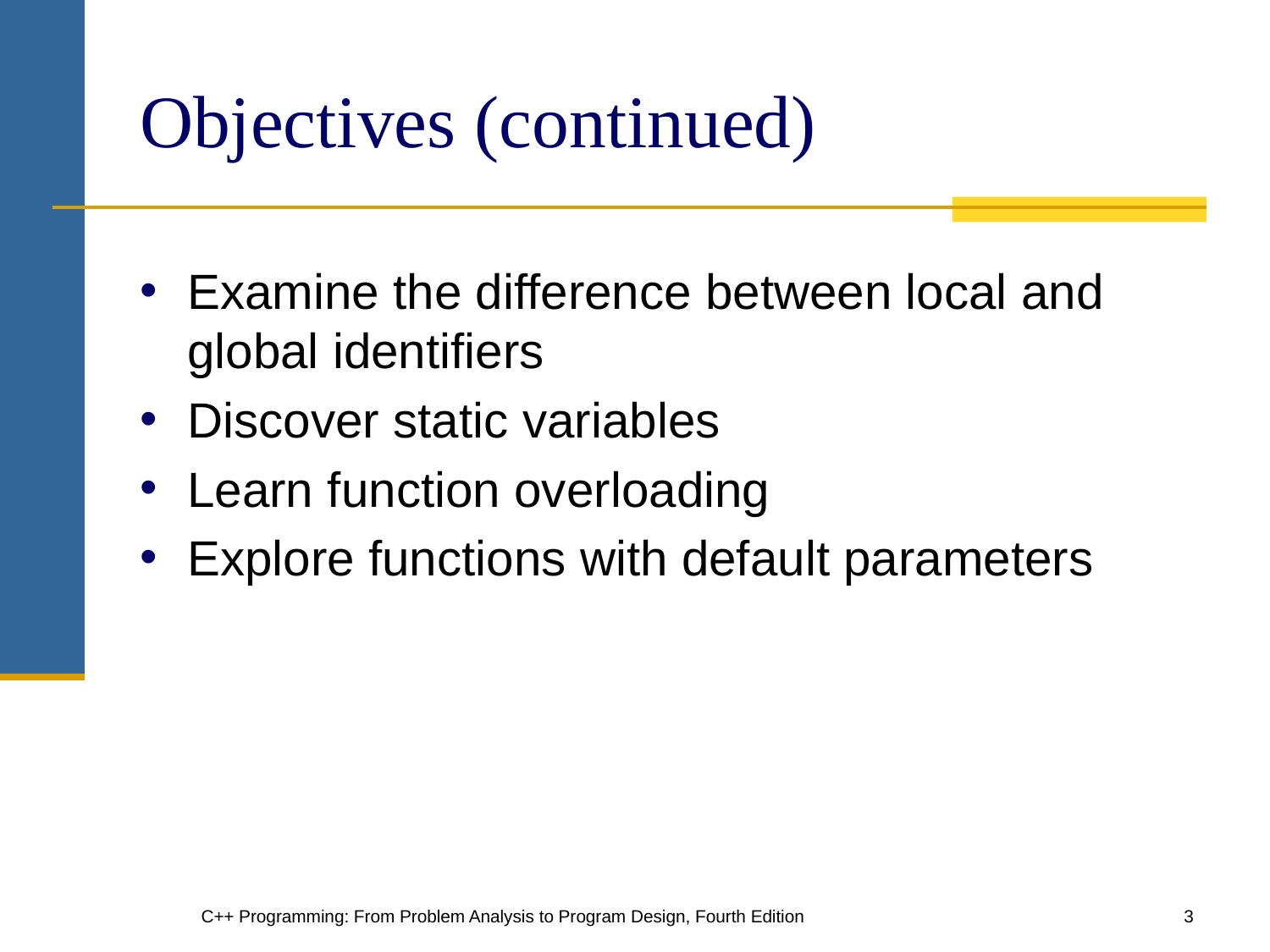

# Objectives (continued)
Examine the difference between local and global identifiers
Discover static variables
Learn function overloading
Explore functions with default parameters
C++ Programming: From Problem Analysis to Program Design, Fourth Edition
3